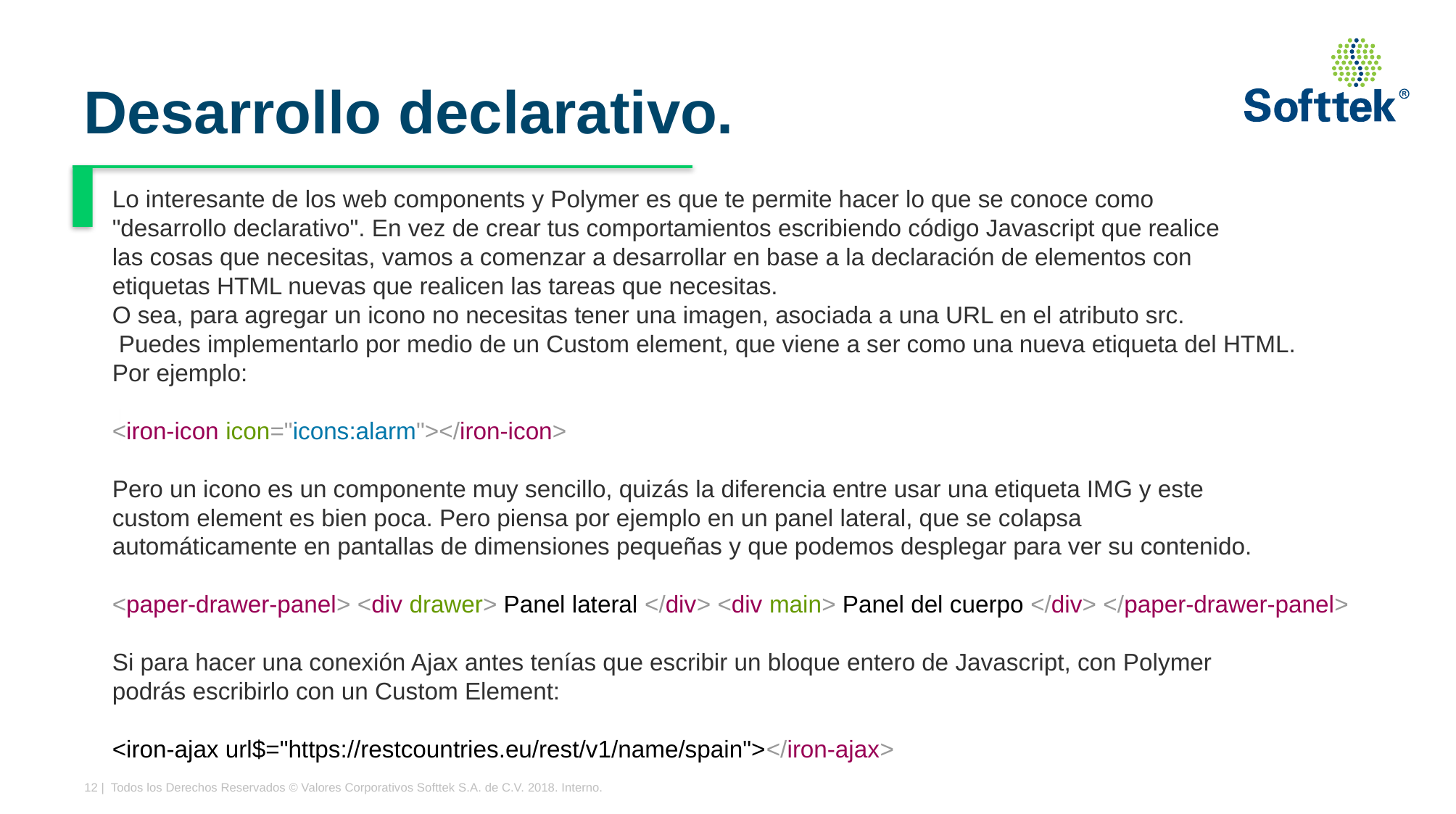

# Desarrollo declarativo.

Lo interesante de los web components y Polymer es que te permite hacer lo que se conoce como
"desarrollo declarativo". En vez de crear tus comportamientos escribiendo código Javascript que realice
las cosas que necesitas, vamos a comenzar a desarrollar en base a la declaración de elementos con
etiquetas HTML nuevas que realicen las tareas que necesitas.
O sea, para agregar un icono no necesitas tener una imagen, asociada a una URL en el atributo src.
 Puedes implementarlo por medio de un Custom element, que viene a ser como una nueva etiqueta del HTML.
Por ejemplo:

<iron-icon icon="icons:alarm"></iron-icon>

Pero un icono es un componente muy sencillo, quizás la diferencia entre usar una etiqueta IMG y este
custom element es bien poca. Pero piensa por ejemplo en un panel lateral, que se colapsa
automáticamente en pantallas de dimensiones pequeñas y que podemos desplegar para ver su contenido.

<paper-drawer-panel> <div drawer> Panel lateral </div> <div main> Panel del cuerpo </div> </paper-drawer-panel>

Si para hacer una conexión Ajax antes tenías que escribir un bloque entero de Javascript, con Polymer
podrás escribirlo con un Custom Element:

<iron-ajax url$="https://restcountries.eu/rest/v1/name/spain"></iron-ajax>